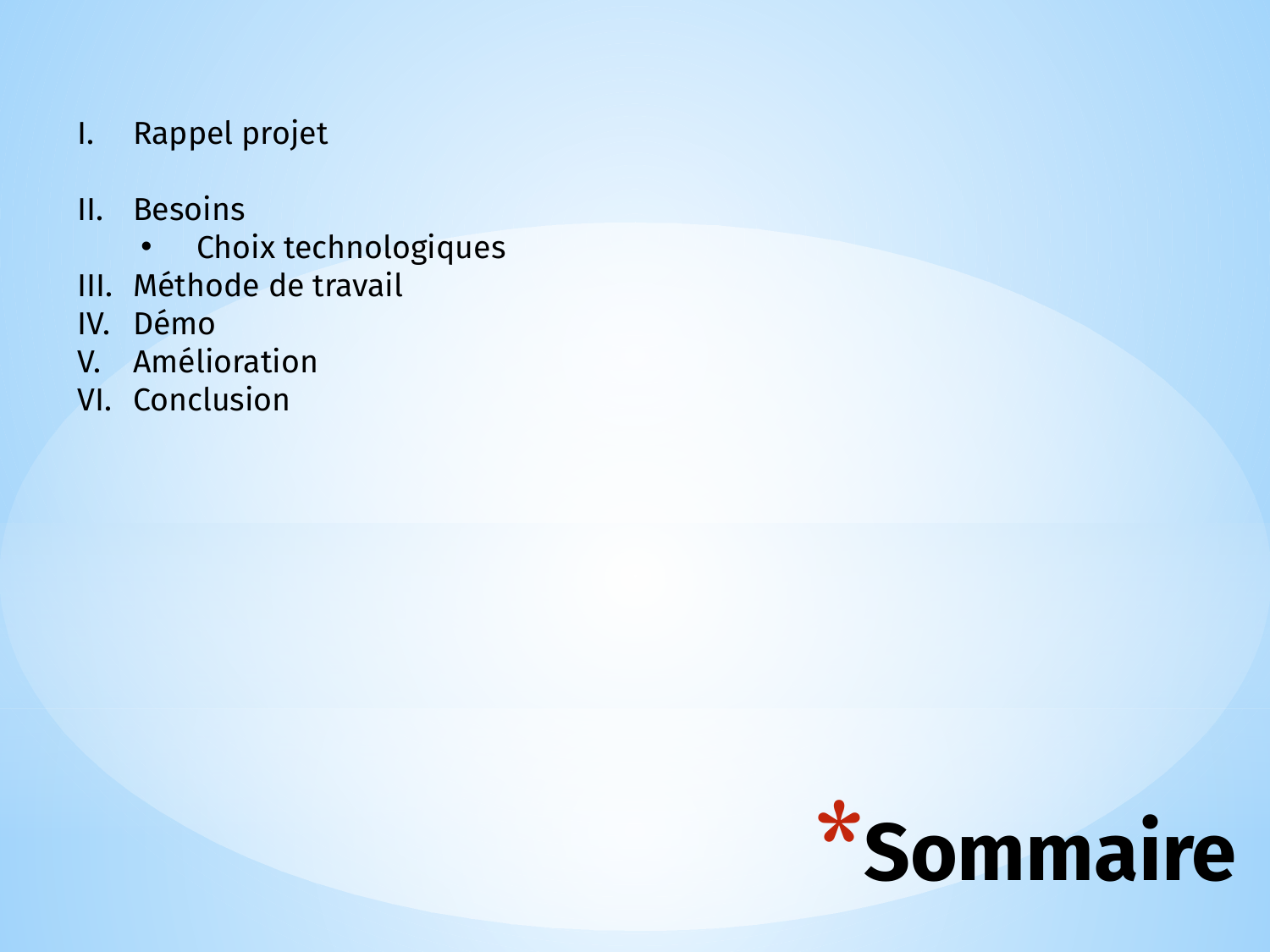

Rappel projet

Besoins
Choix technologiques
Méthode de travail
Démo
Amélioration
Conclusion
# Sommaire